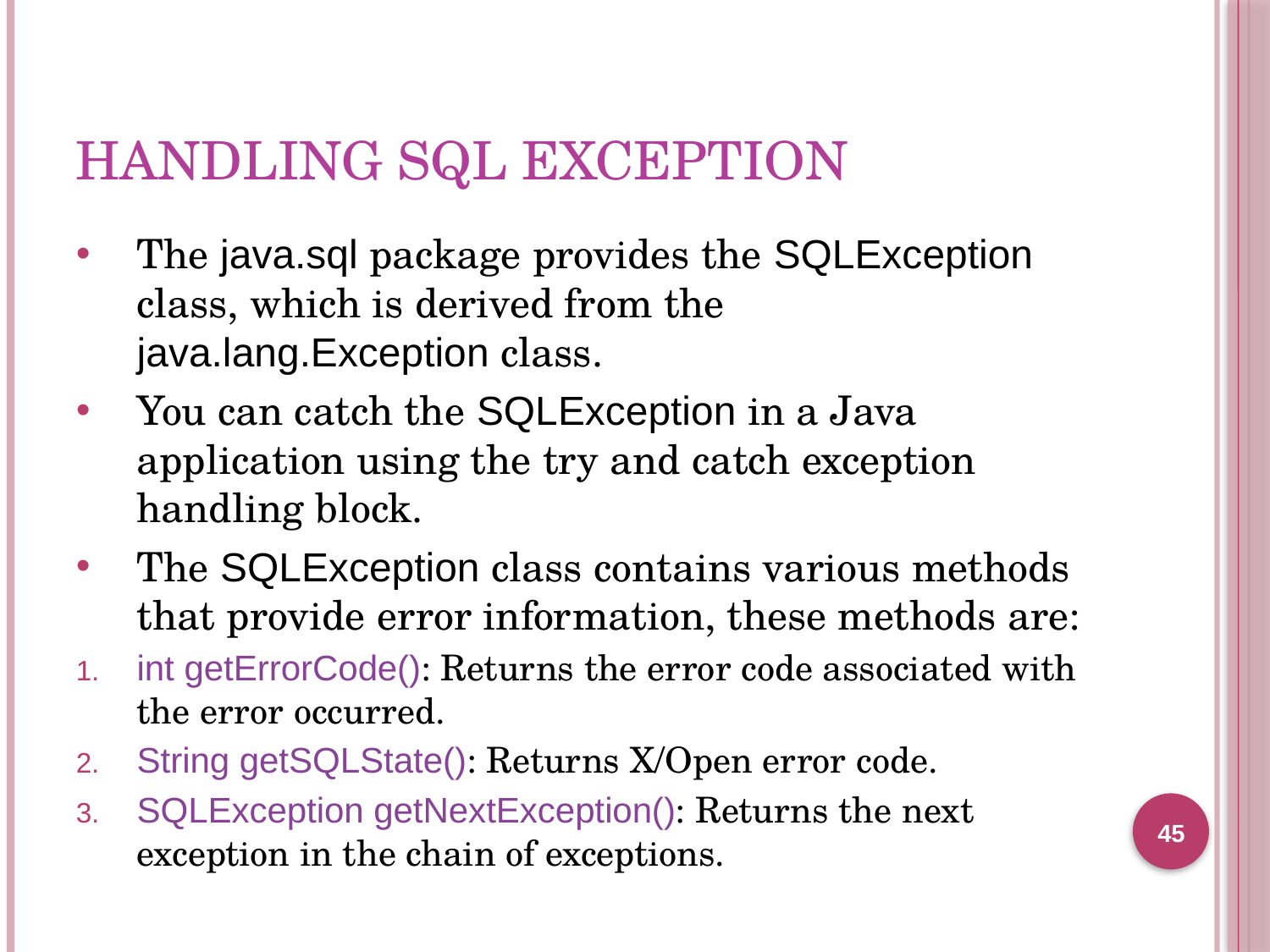

# Handling SQL Exception
The java.sql package provides the SQLException class, which is derived from the java.lang.Exception class.
You can catch the SQLException in a Java application using the try and catch exception handling block.
The SQLException class contains various methods that provide error information, these methods are:
int getErrorCode(): Returns the error code associated with the error occurred.
String getSQLState(): Returns X/Open error code.
SQLException getNextException(): Returns the next exception in the chain of exceptions.
45